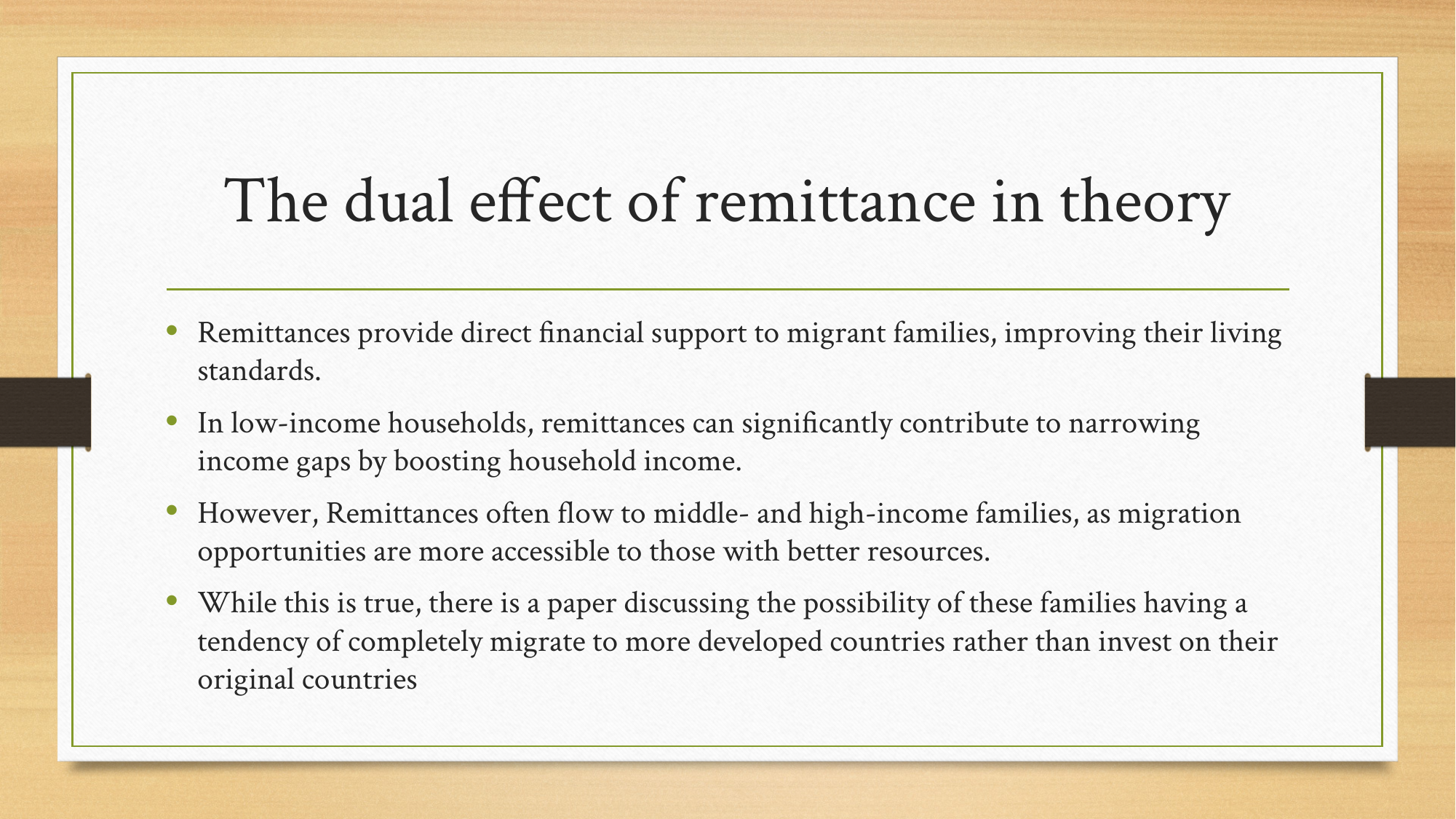

# The dual effect of remittance in theory
Remittances provide direct financial support to migrant families, improving their living standards.
In low-income households, remittances can significantly contribute to narrowing income gaps by boosting household income.
However, Remittances often flow to middle- and high-income families, as migration opportunities are more accessible to those with better resources.
While this is true, there is a paper discussing the possibility of these families having a tendency of completely migrate to more developed countries rather than invest on their original countries